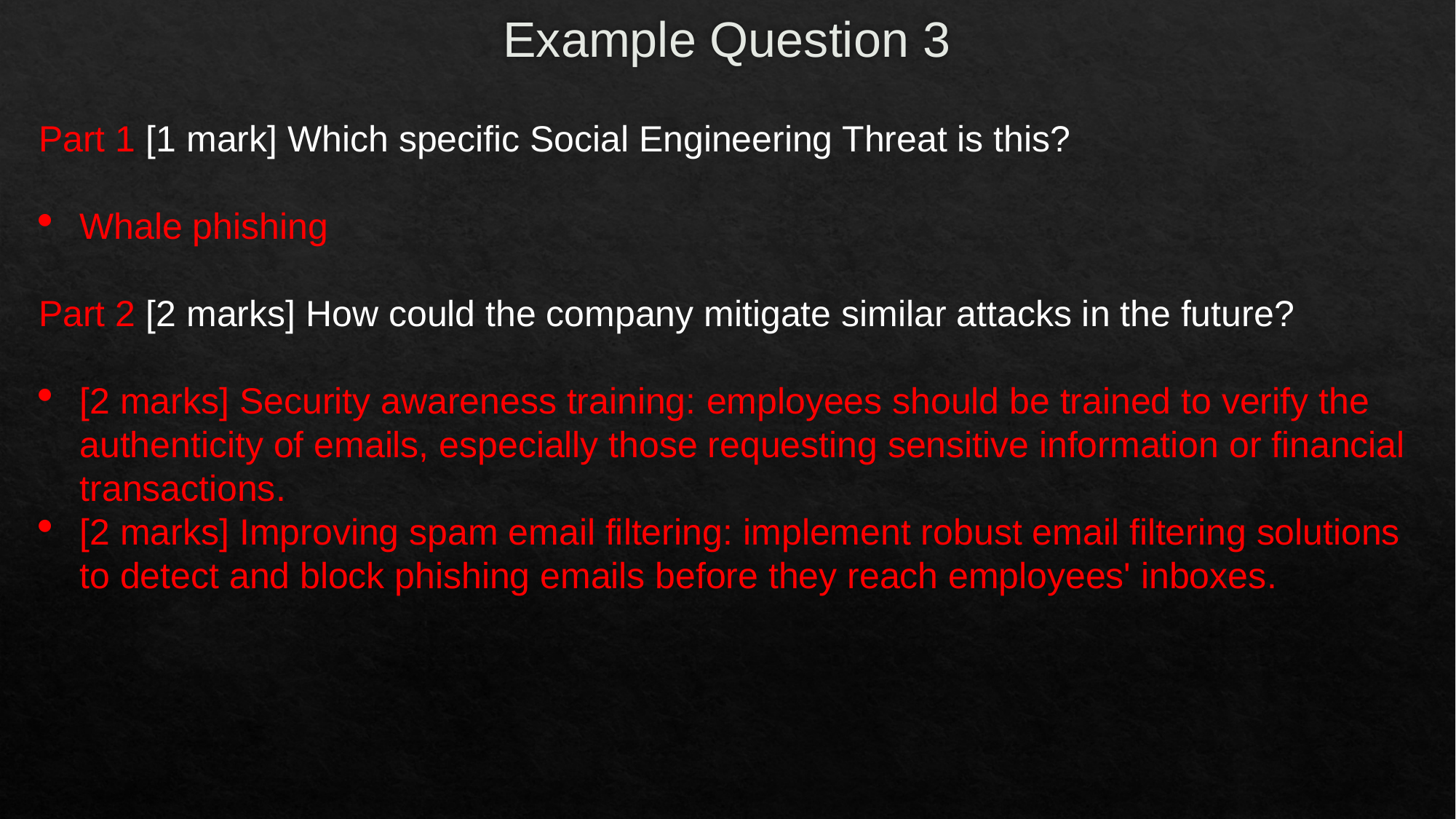

# Example Question 3
Part 1 [1 mark] Which specific Social Engineering Threat is this?

Whale phishing

Part 2 [2 marks] How could the company mitigate similar attacks in the future?

[2 marks] Security awareness training: employees should be trained to verify the authenticity of emails, especially those requesting sensitive information or financial transactions.
[2 marks] Improving spam email filtering: implement robust email filtering solutions to detect and block phishing emails before they reach employees' inboxes.